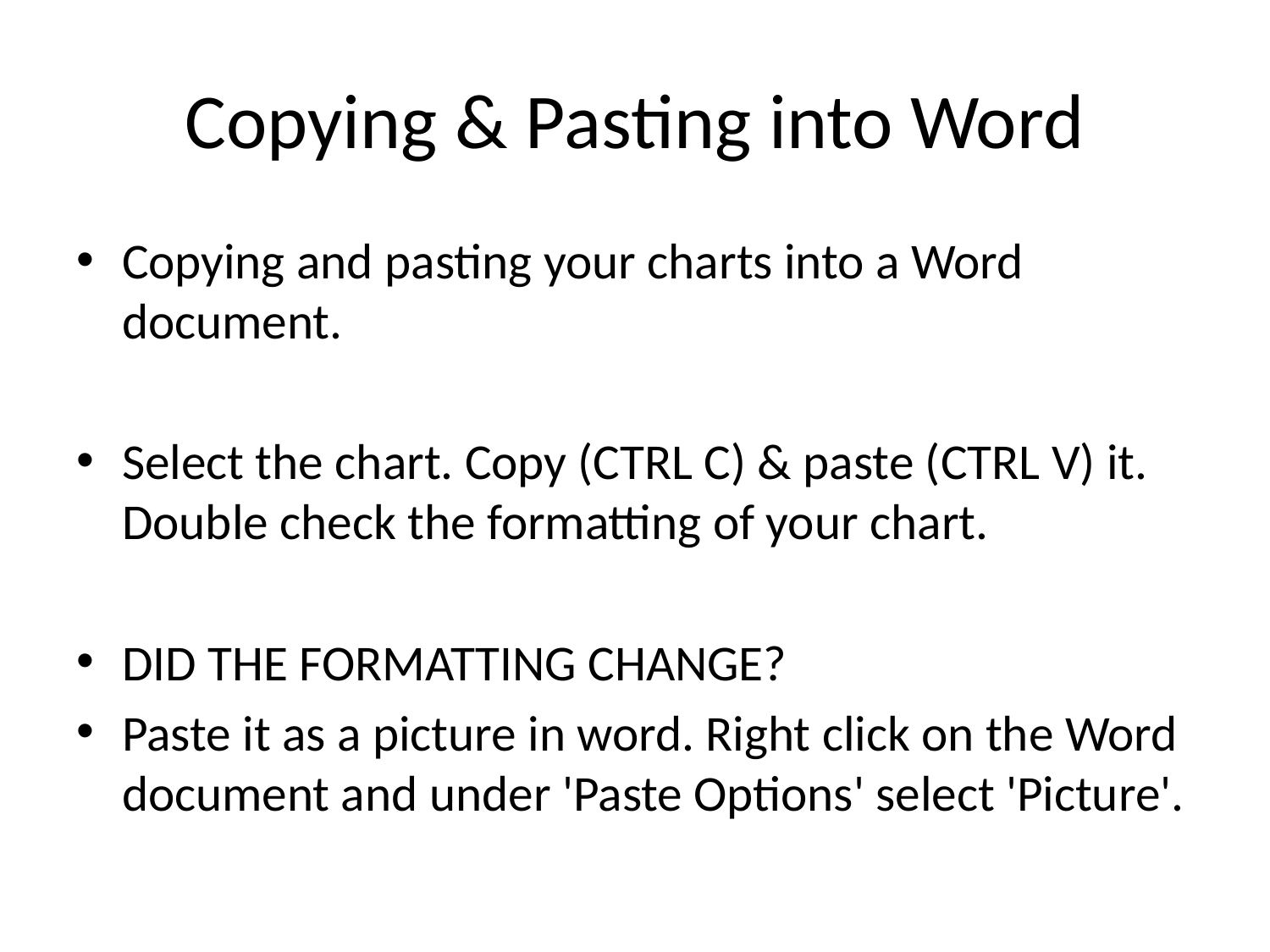

# Copying & Pasting into Word
Copying and pasting your charts into a Word document.

Select the chart. Copy (CTRL C) & paste (CTRL V) it. Double check the formatting of your chart.

DID THE FORMATTING CHANGE?
Paste it as a picture in word. Right click on the Word document and under 'Paste Options' select 'Picture'.